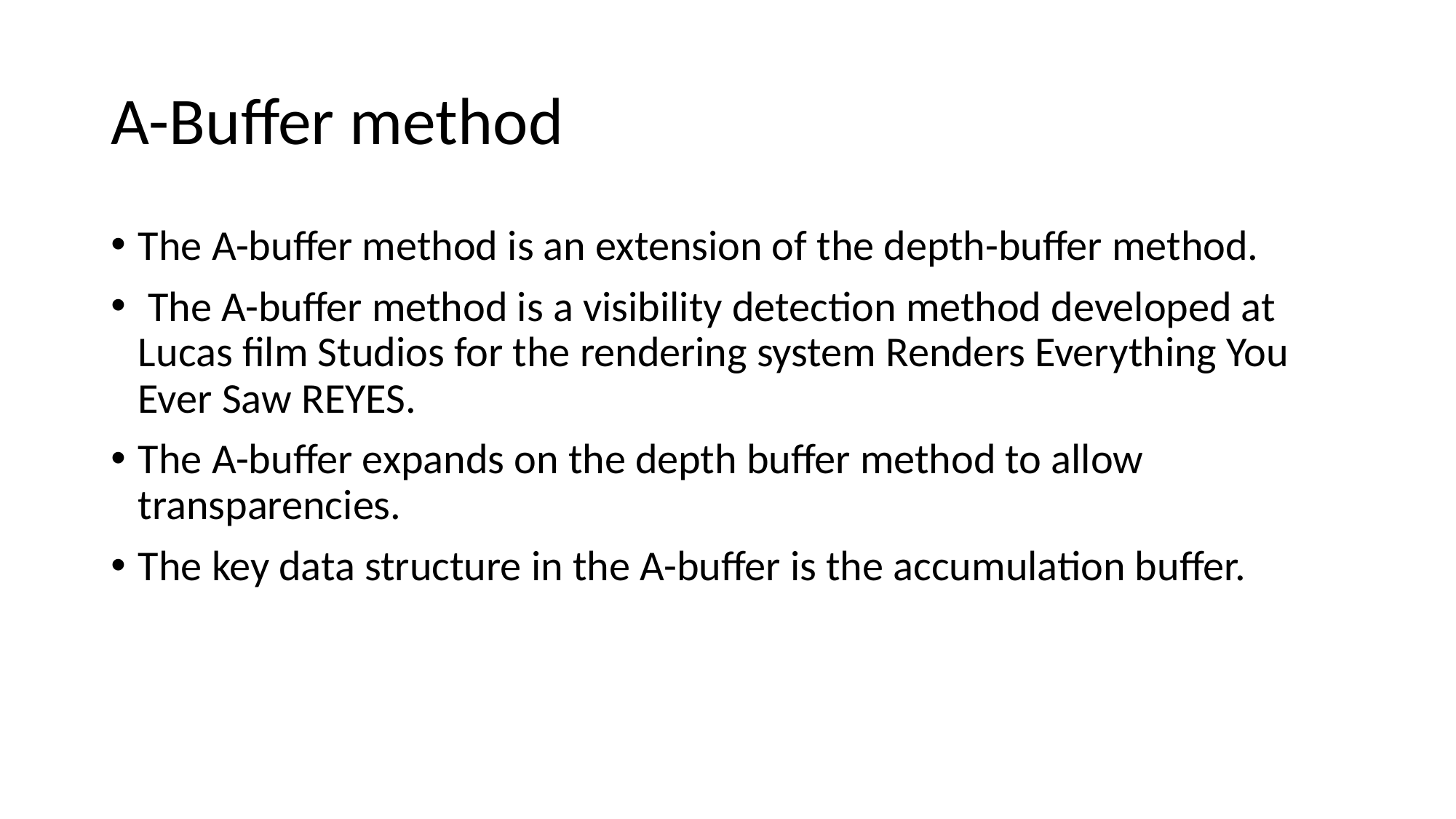

# A-Buffer method
The A-buffer method is an extension of the depth-buffer method.
 The A-buffer method is a visibility detection method developed at Lucas film Studios for the rendering system Renders Everything You Ever Saw REYES.
The A-buffer expands on the depth buffer method to allow transparencies.
The key data structure in the A-buffer is the accumulation buffer.